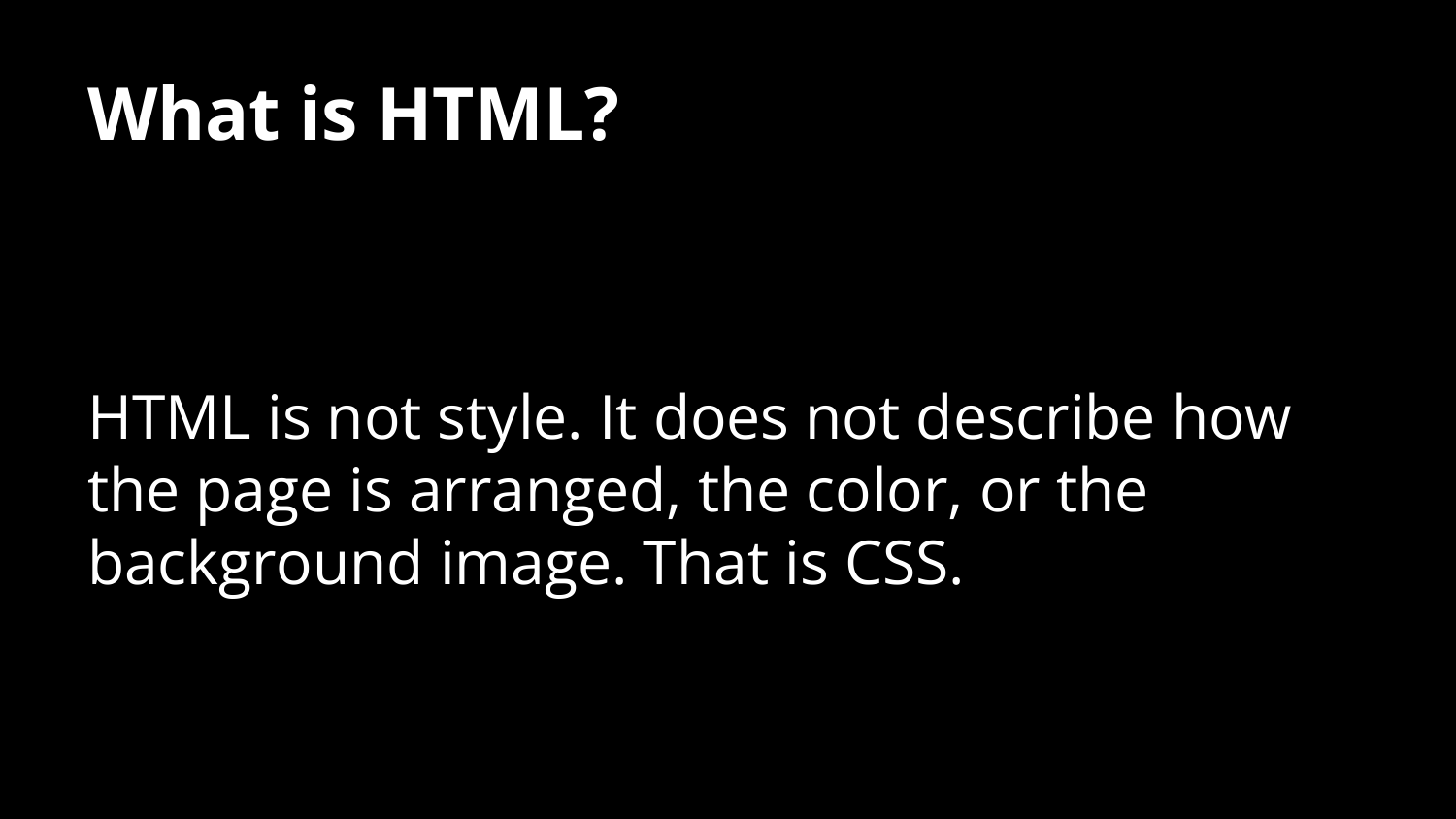

# What is HTML?
HTML is not style. It does not describe how the page is arranged, the color, or the background image. That is CSS.